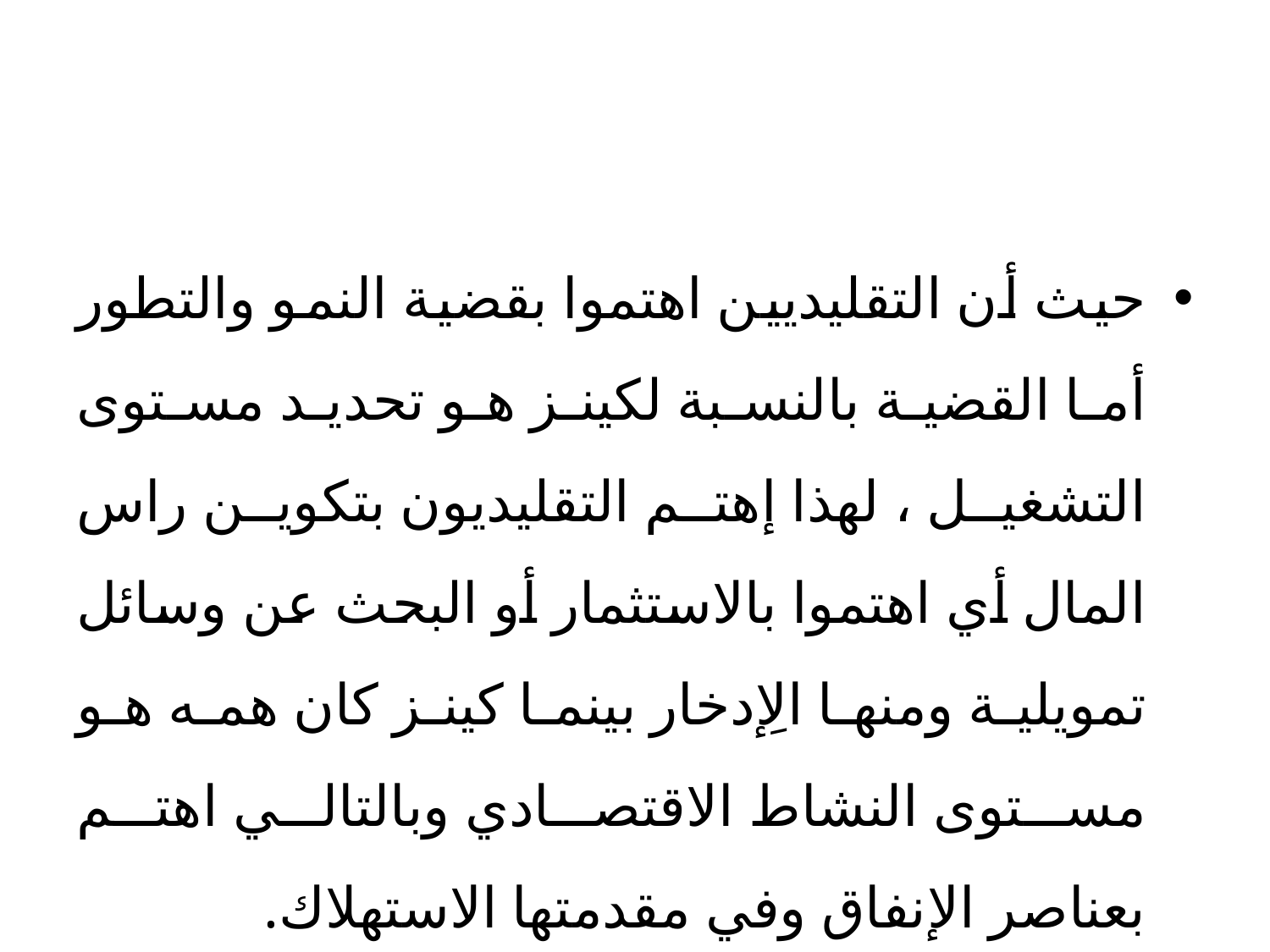

#
حيث أن التقليديين اهتموا بقضية النمو والتطور أما القضية بالنسبة لكينز هو تحديد مستوى التشغيل ، لهذا إهتم التقليديون بتكوين راس المال أي اهتموا بالاستثمار أو البحث عن وسائل تمويلية ومنها الِإدخار بينما كينز كان همه هو مستوى النشاط الاقتصادي وبالتالي اهتم بعناصر الإنفاق وفي مقدمتها الاستهلاك.